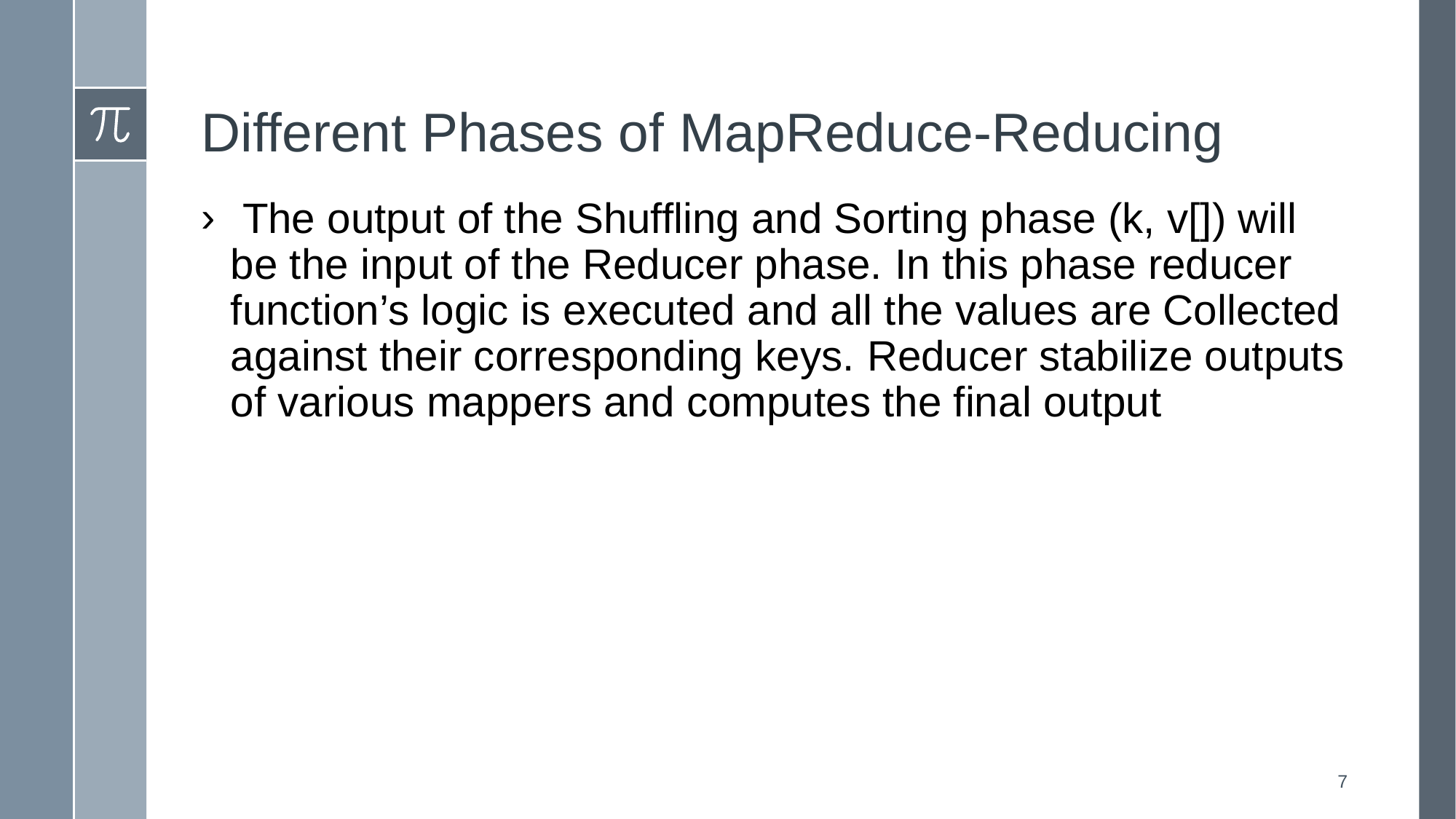

# Different Phases of MapReduce-Reducing
 The output of the Shuffling and Sorting phase (k, v[]) will be the input of the Reducer phase.​ In this phase reducer function’s logic is executed and all the values are Collected against their corresponding keys. ​Reducer stabilize outputs of various mappers and computes the final output
7